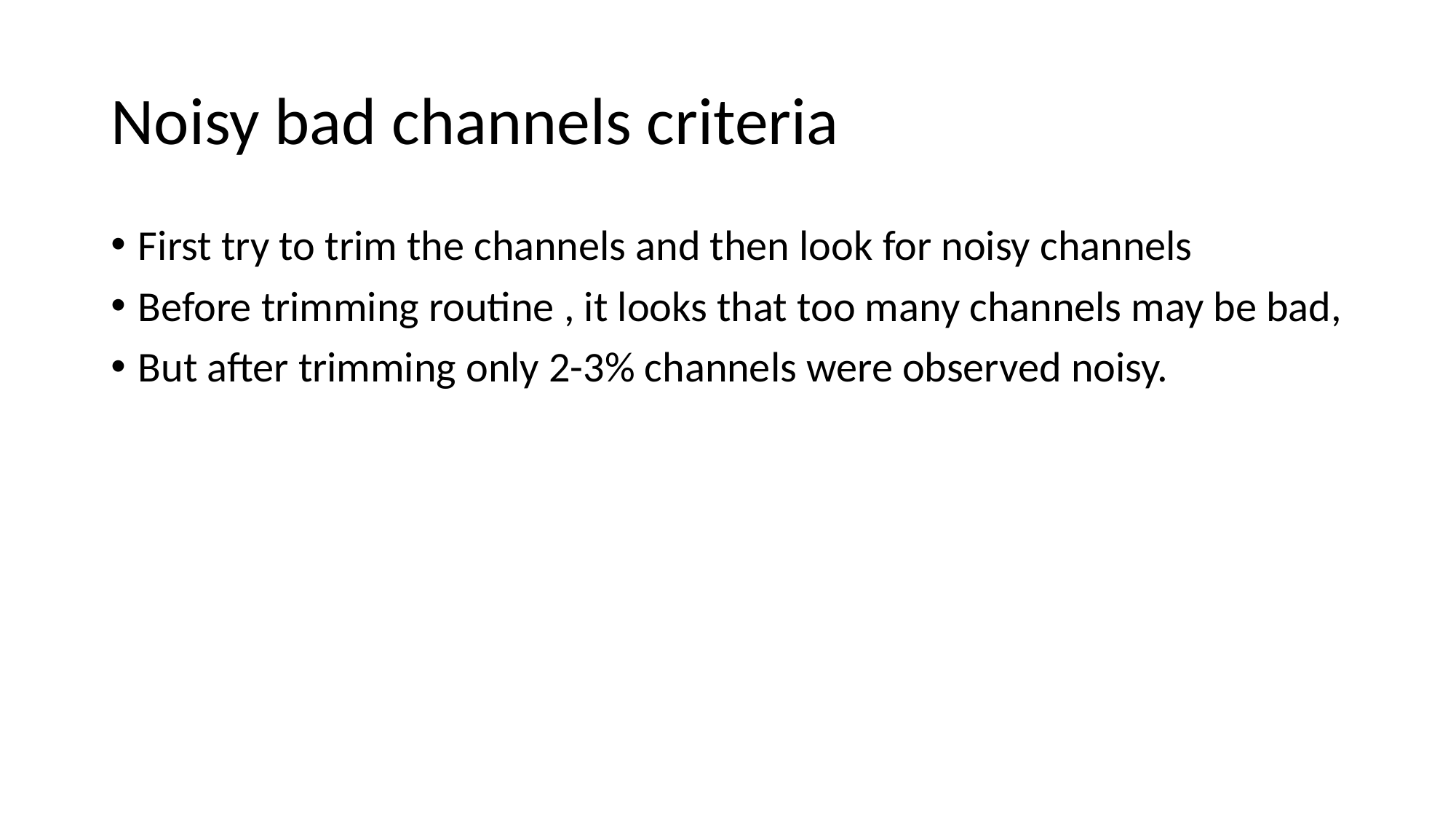

# Noisy bad channels criteria
First try to trim the channels and then look for noisy channels
Before trimming routine , it looks that too many channels may be bad,
But after trimming only 2-3% channels were observed noisy.